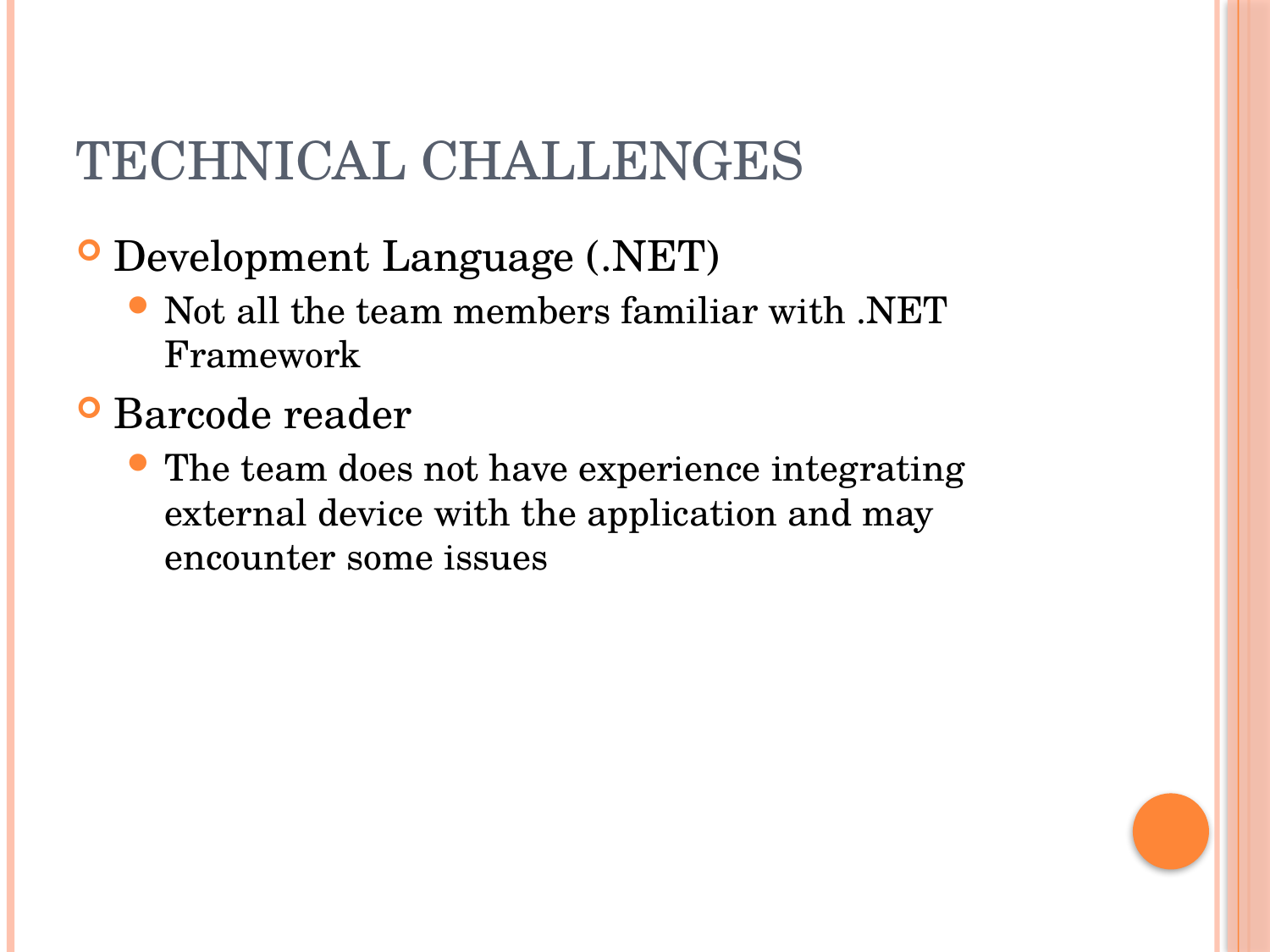

# Technical Challenges
Development Language (.NET)
Not all the team members familiar with .NET Framework
Barcode reader
The team does not have experience integrating external device with the application and may encounter some issues